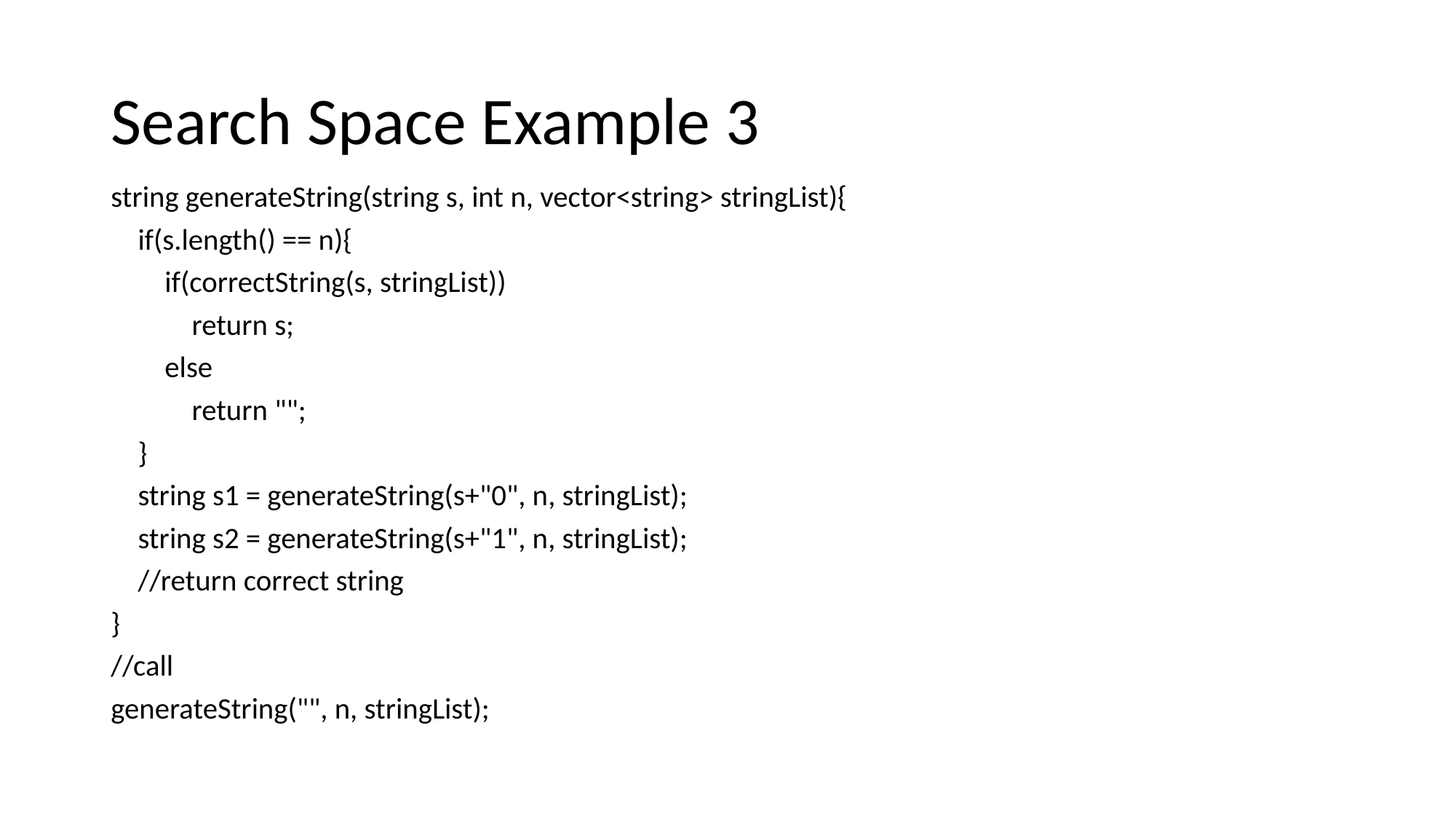

# Search Space Example 3
string generateString(string s, int n, vector<string> stringList){
    if(s.length() == n){
        if(correctString(s, stringList))
            return s;
        else
            return "";
    }
    string s1 = generateString(s+"0", n, stringList);
    string s2 = generateString(s+"1", n, stringList);
    //return correct string
}
//call
generateString("", n, stringList);